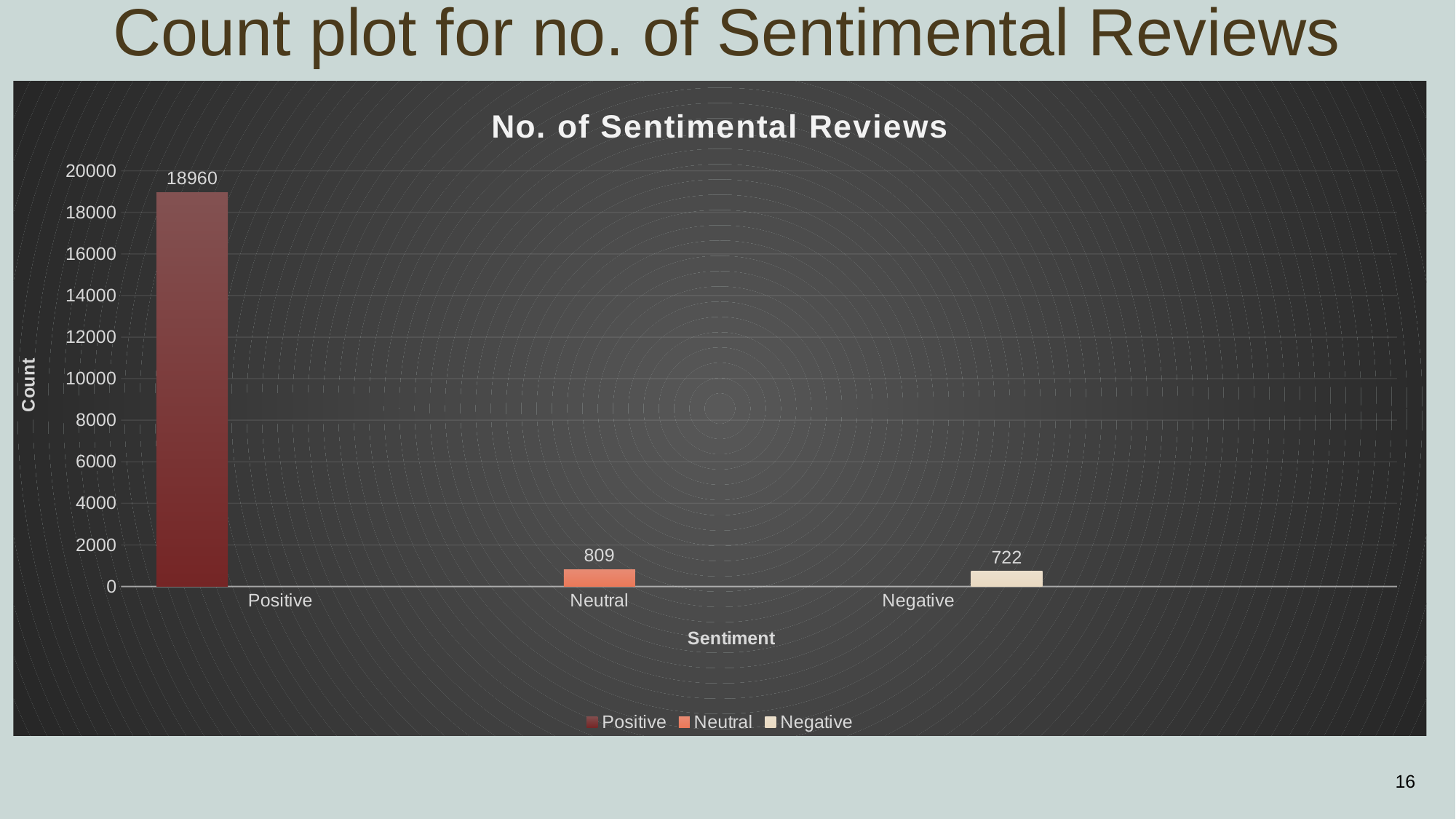

# Count plot for no. of Sentimental Reviews

### Chart: No. of Sentimental Reviews

| Category | Positive | Neutral | Negative |
|---|---|---|---|
| Positive | 18960.0 | None | None |
| Neutral | None | 809.0 | None |
| Negative | None | None | 722.0 |
16